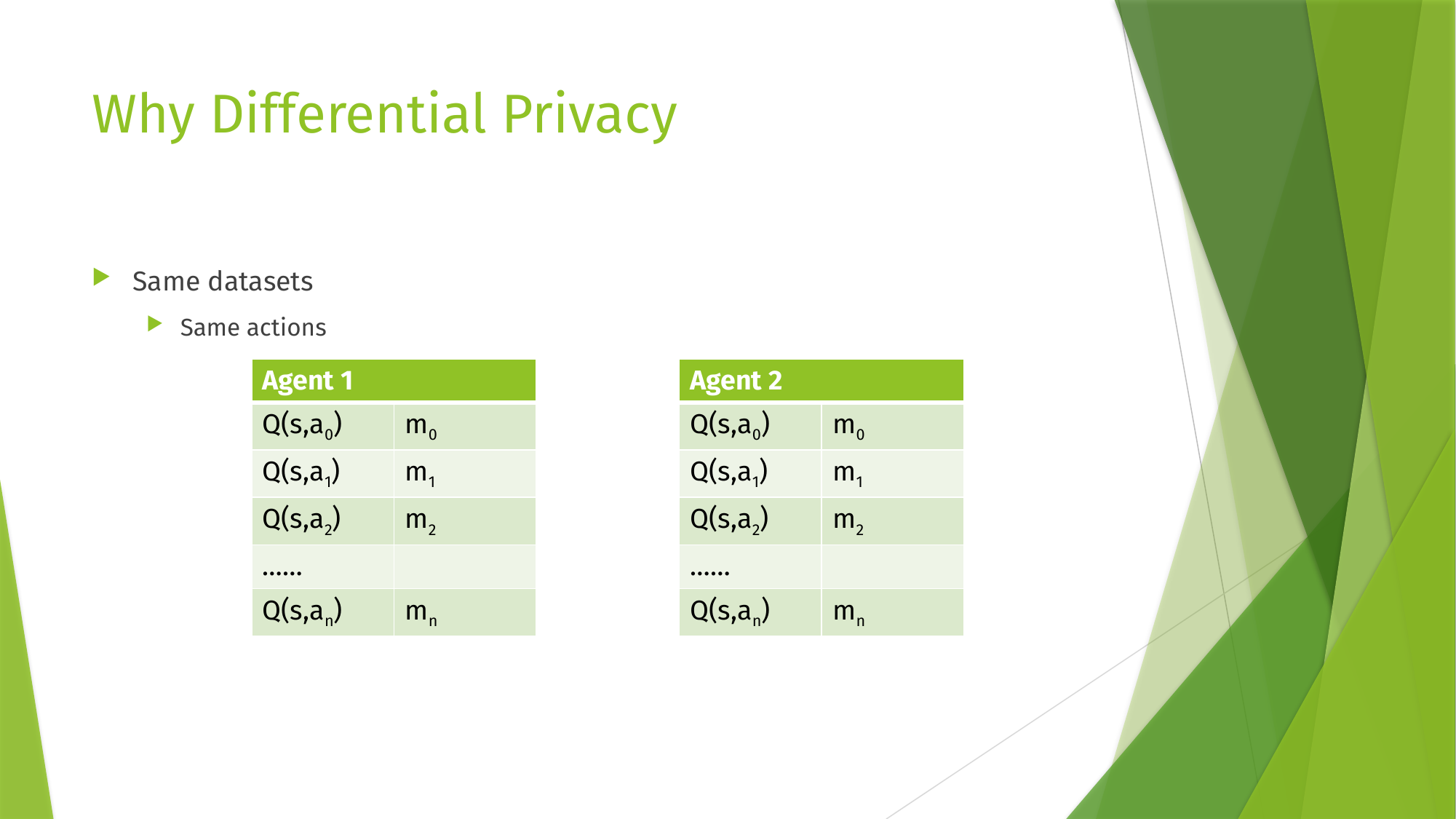

# Why Differential Privacy
Same datasets
Same actions
| Agent 1 |  |
| --- | --- |
| Q(s,a0) | m0 |
| Q(s,a1) | m1 |
| Q(s,a2) | m2 |
| …… |  |
| Q(s,an) | mn |
| Agent 2 |  |
| --- | --- |
| Q(s,a0) | m0 |
| Q(s,a1) | m1 |
| Q(s,a2) | m2 |
| …… |  |
| Q(s,an) | mn |